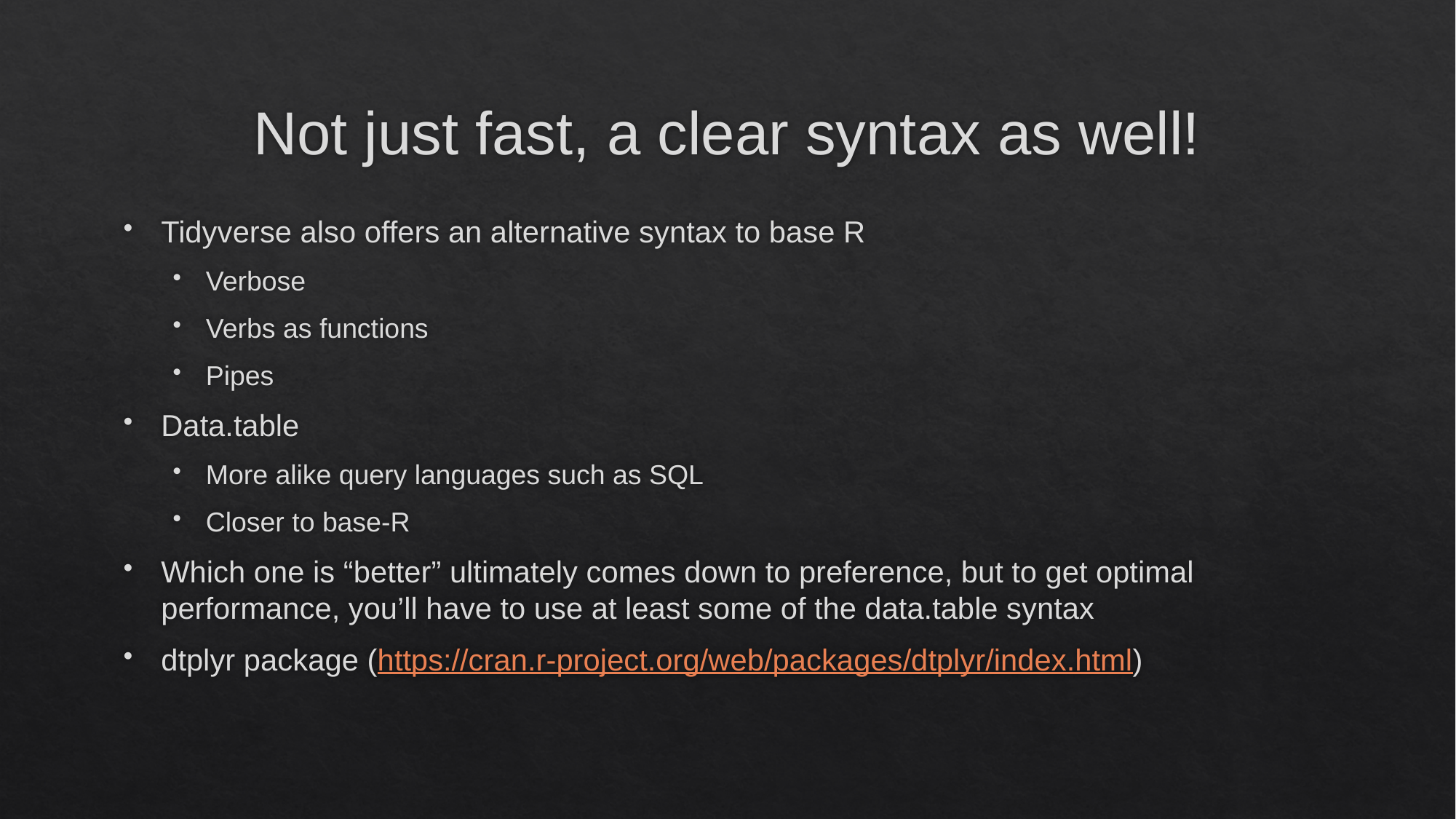

# Not just fast, a clear syntax as well!
Tidyverse also offers an alternative syntax to base R
Verbose
Verbs as functions
Pipes
Data.table
More alike query languages such as SQL
Closer to base-R
Which one is “better” ultimately comes down to preference, but to get optimal performance, you’ll have to use at least some of the data.table syntax
dtplyr package (https://cran.r-project.org/web/packages/dtplyr/index.html)